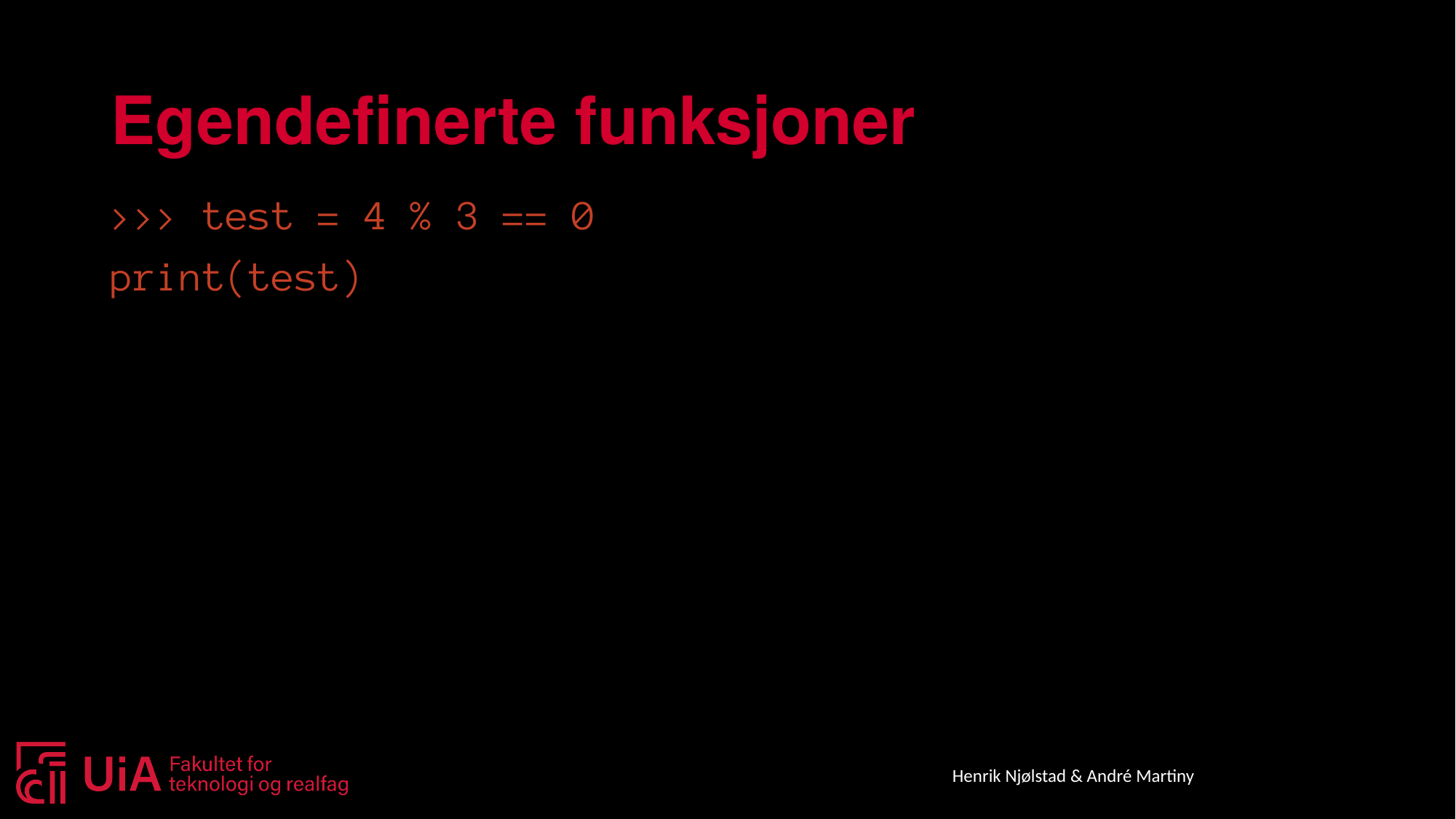

# Egendefinerte funksjoner
>>> test = 4 % 3 == 0
print(test)

Henrik Njølstad & André Martiny